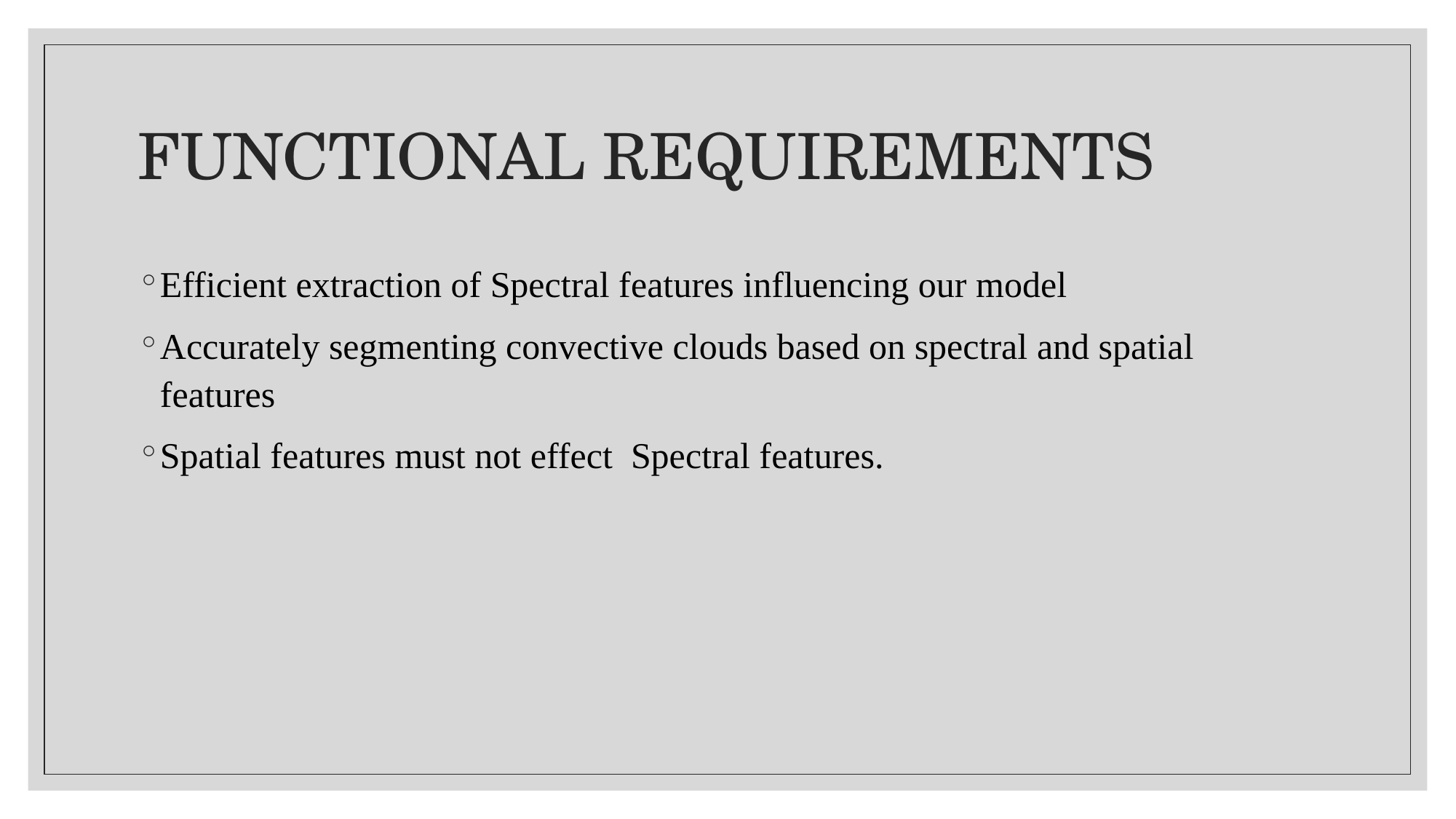

# FUNCTIONAL REQUIREMENTS
Efficient extraction of Spectral features influencing our model
Accurately segmenting convective clouds based on spectral and spatial features
Spatial features must not effect  Spectral features.